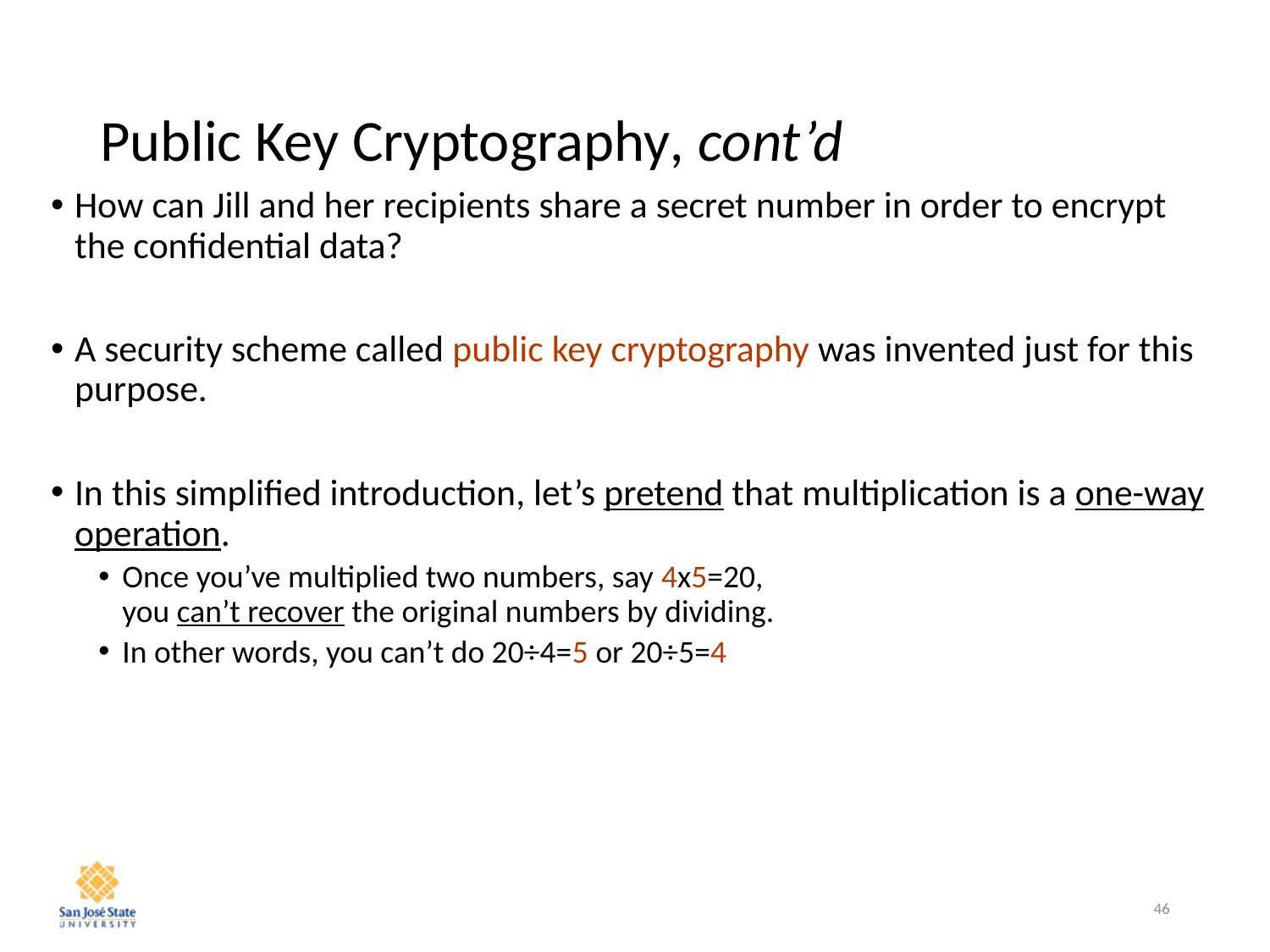

# Public Key Cryptography, cont’d
How can Jill and her recipients share a secret number in order to encrypt the confidential data?

A security scheme called public key cryptography was invented just for this purpose.

In this simplified introduction, let’s pretend that multiplication is a one-way operation.
Once you’ve multiplied two numbers, say 4x5=20,
you can’t recover the original numbers by dividing.
In other words, you can’t do 20÷4=5 or 20÷5=4
46